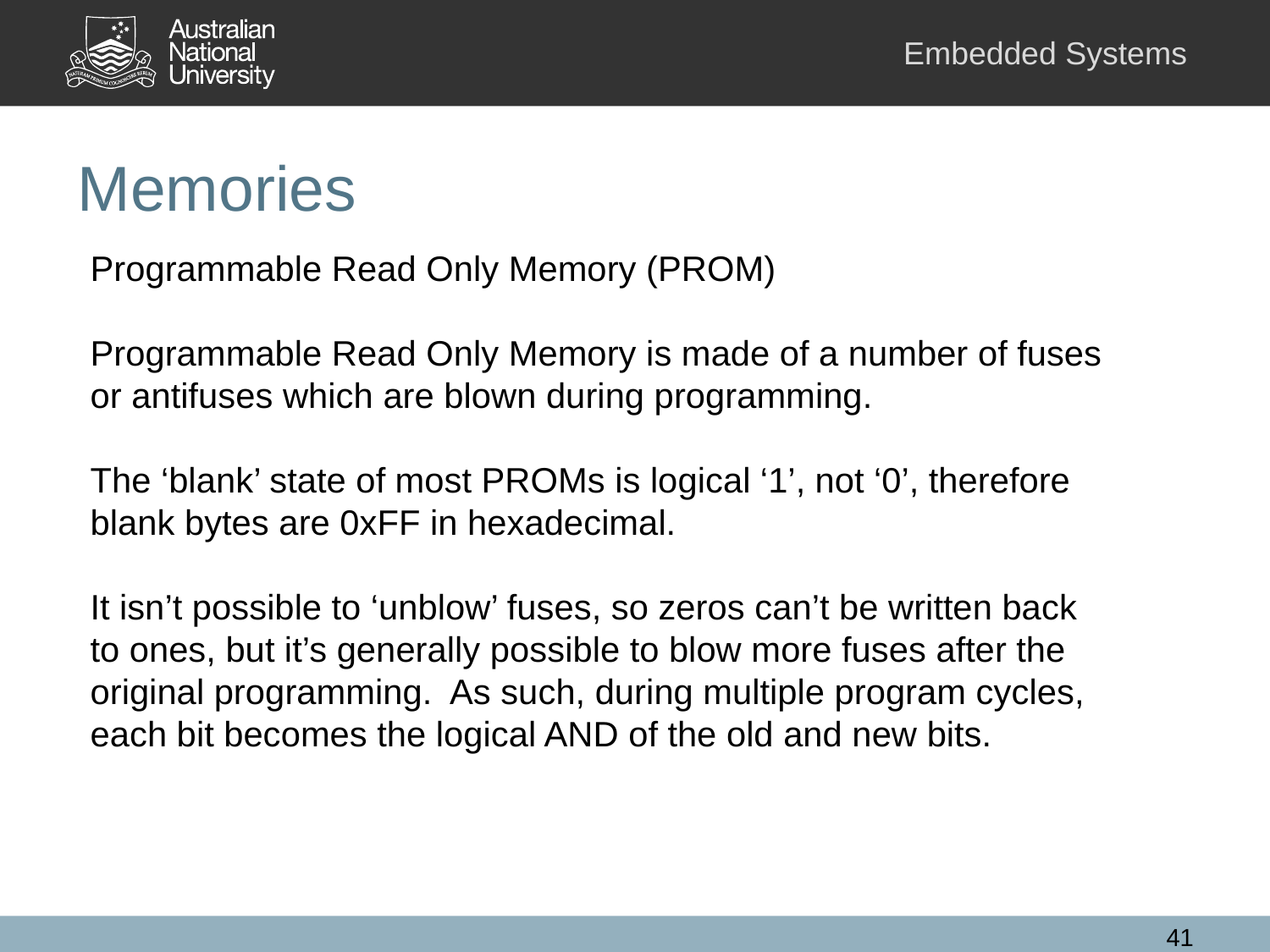

# Memories
Programmable Read Only Memory (PROM)

Programmable Read Only Memory is made of a number of fuses or antifuses which are blown during programming.

The ‘blank’ state of most PROMs is logical ‘1’, not ‘0’, therefore blank bytes are 0xFF in hexadecimal.

It isn’t possible to ‘unblow’ fuses, so zeros can’t be written back to ones, but it’s generally possible to blow more fuses after the original programming.  As such, during multiple program cycles, each bit becomes the logical AND of the old and new bits.

41